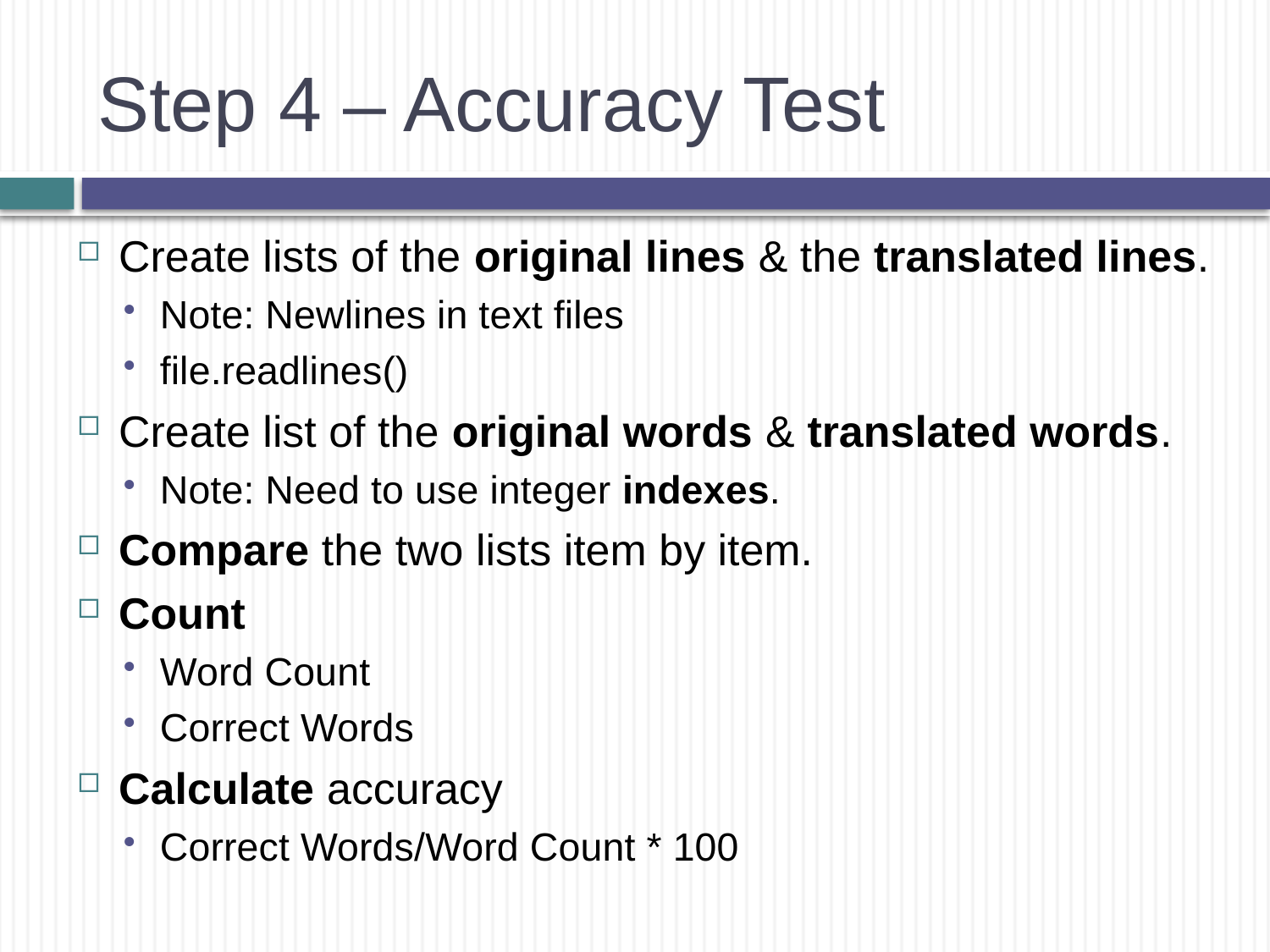

# Step 4 – Accuracy Test
Create lists of the original lines & the translated lines.
Note: Newlines in text files
file.readlines()
Create list of the original words & translated words.
Note: Need to use integer indexes.
Compare the two lists item by item.
Count
Word Count
Correct Words
Calculate accuracy
Correct Words/Word Count * 100